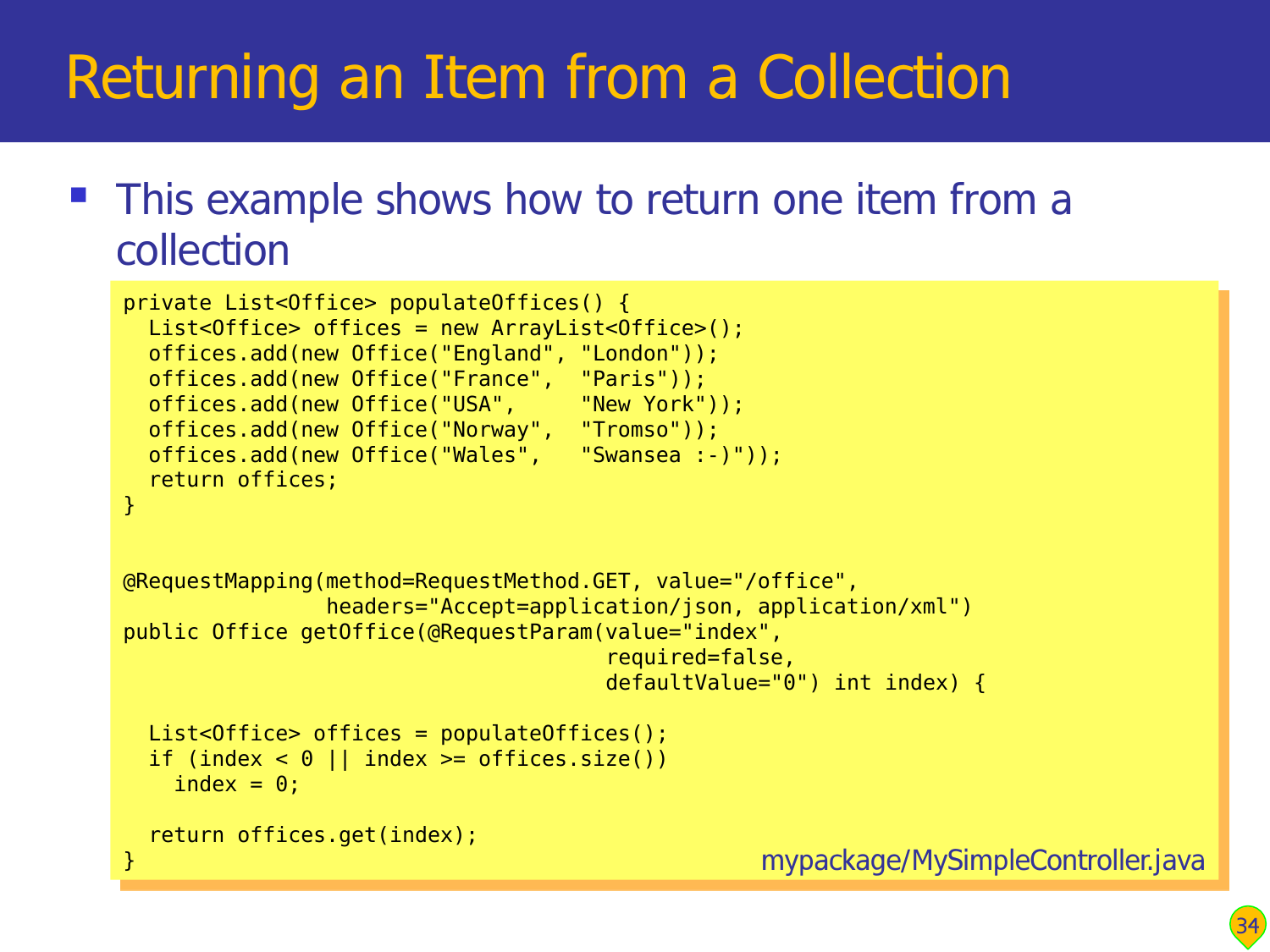

# Returning an Item from a Collection
This example shows how to return one item from a collection
private List<Office> populateOffices() {
  List<Office> offices = new ArrayList<Office>();
  offices.add(new Office("England", "London"));
  offices.add(new Office("France",  "Paris"));
  offices.add(new Office("USA",     "New York"));
  offices.add(new Office("Norway",  "Tromso"));
  offices.add(new Office("Wales",   "Swansea :-)"));
  return offices;
}

@RequestMapping(method=RequestMethod.GET, value="/office",
                headers="Accept=application/json, application/xml")
public Office getOffice(@RequestParam(value="index",
                                      required=false,
                                      defaultValue="0") int index) {

  List<Office> offices = populateOffices();
  if (index < 0 || index >= offices.size())
    index = 0;

  return offices.get(index);
}
mypackage/MySimpleController.java
34